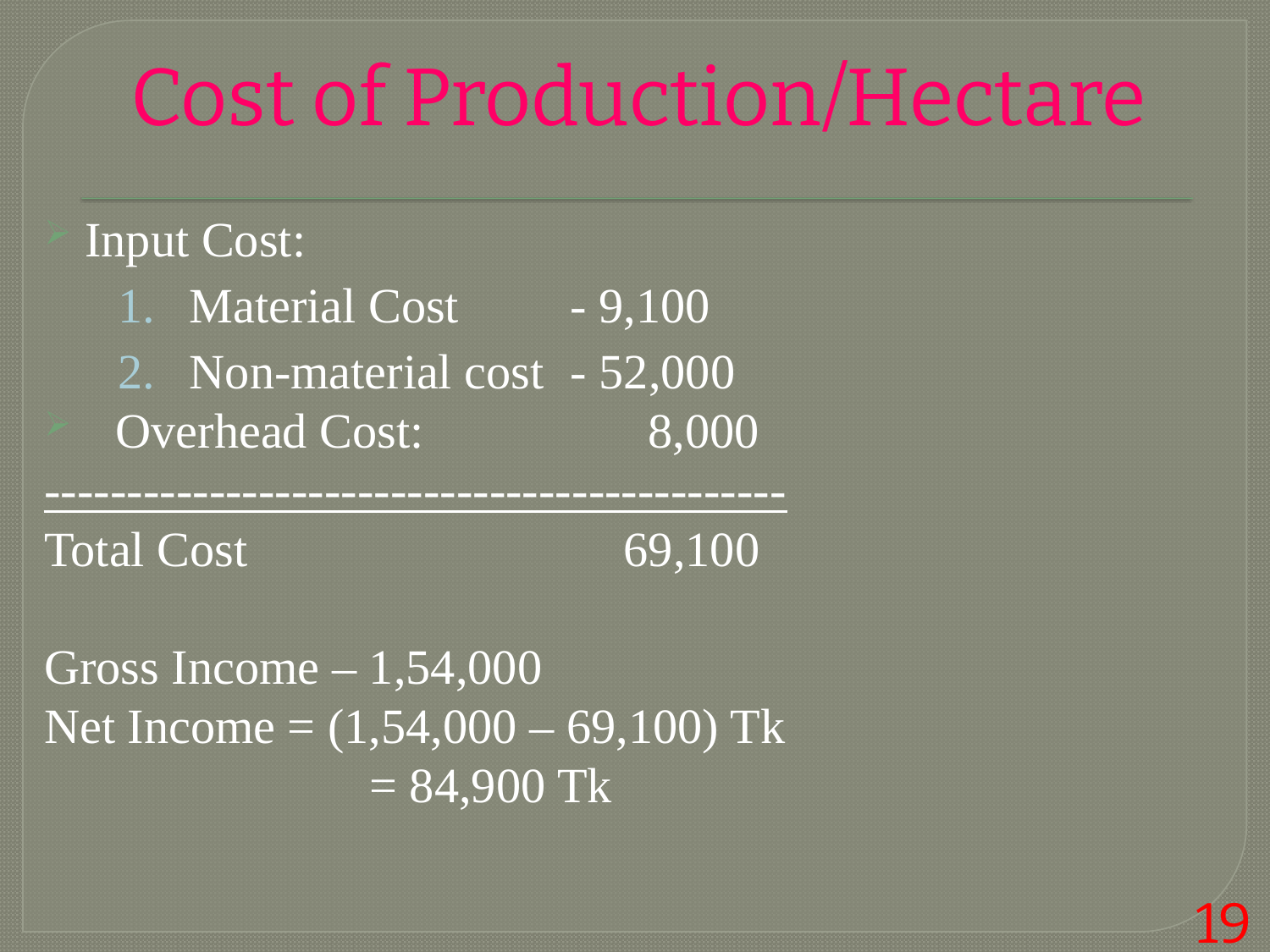

# Cost of Production/Hectare
Input Cost:
Material Cost	- 9,100
Non-material cost	- 52,000
Overhead Cost:		  8,000
---------------------------------------------
Total Cost			69,100

Gross Income – 1,54,000
Net Income = (1,54,000 – 69,100) Tk
			= 84,900 Tk

19